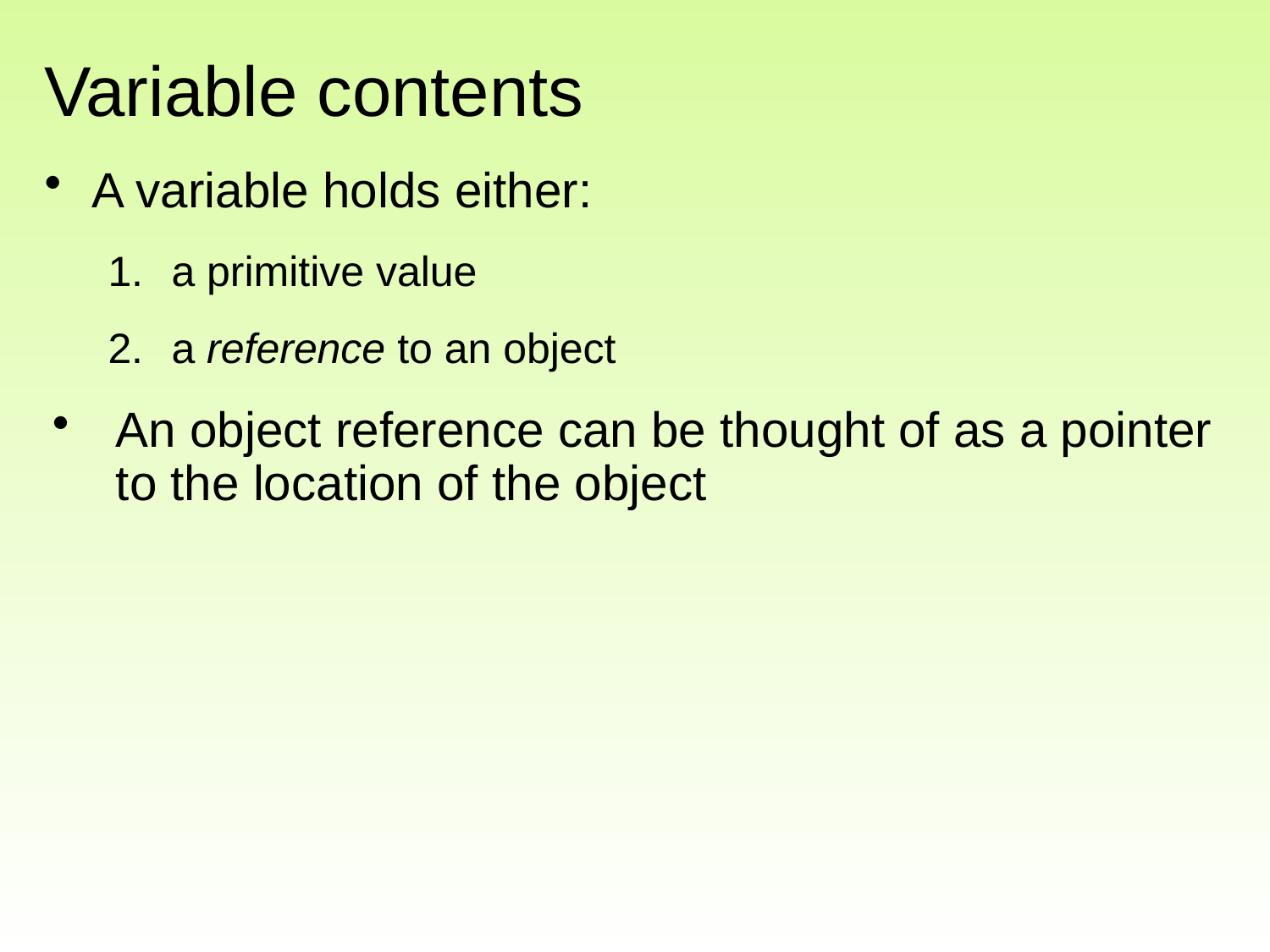

# Variable contents
A variable holds either:
a primitive value
a reference to an object
An object reference can be thought of as a pointer to the location of the object